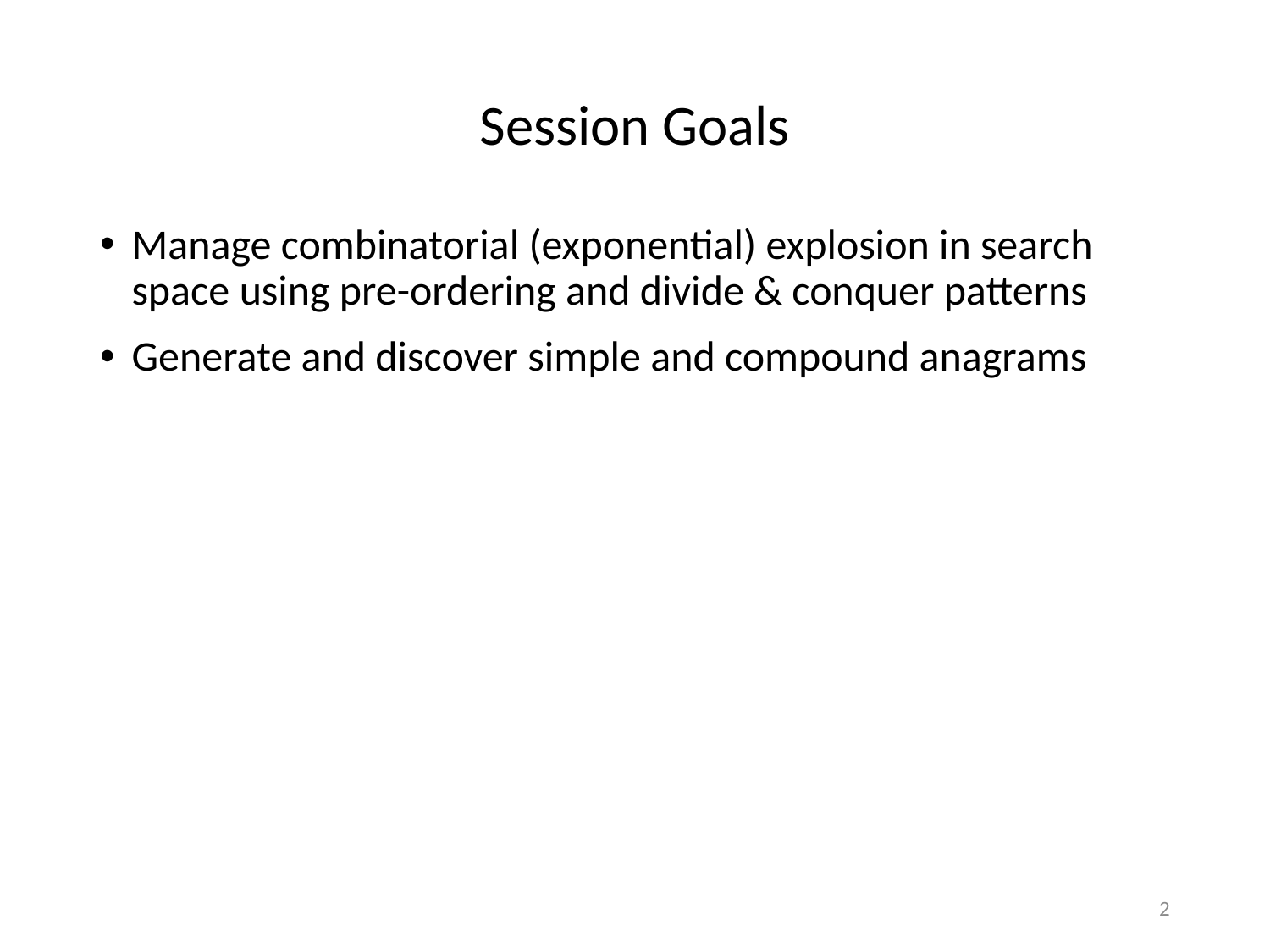

# Session Goals
Manage combinatorial (exponential) explosion in search space using pre-ordering and divide & conquer patterns
Generate and discover simple and compound anagrams

2